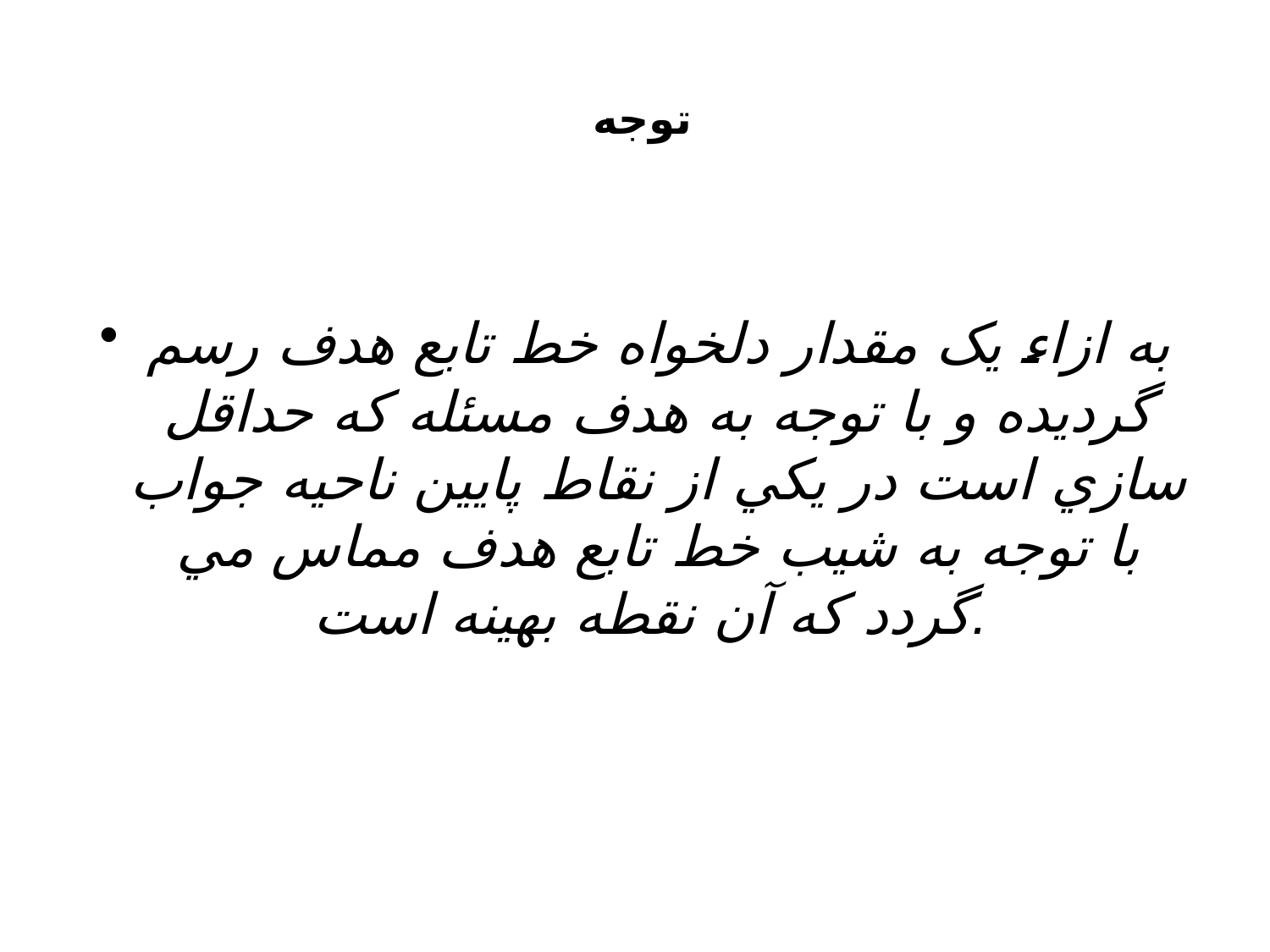

# توجه

به ازاء يک مقدار دلخواه خط تابع هدف رسم گرديده و با توجه به هدف مسئله که حداقل سازي است در يکي از نقاط پايين ناحيه جواب با توجه به شيب خط تابع هدف مماس مي گردد که آن نقطه بهينه است.